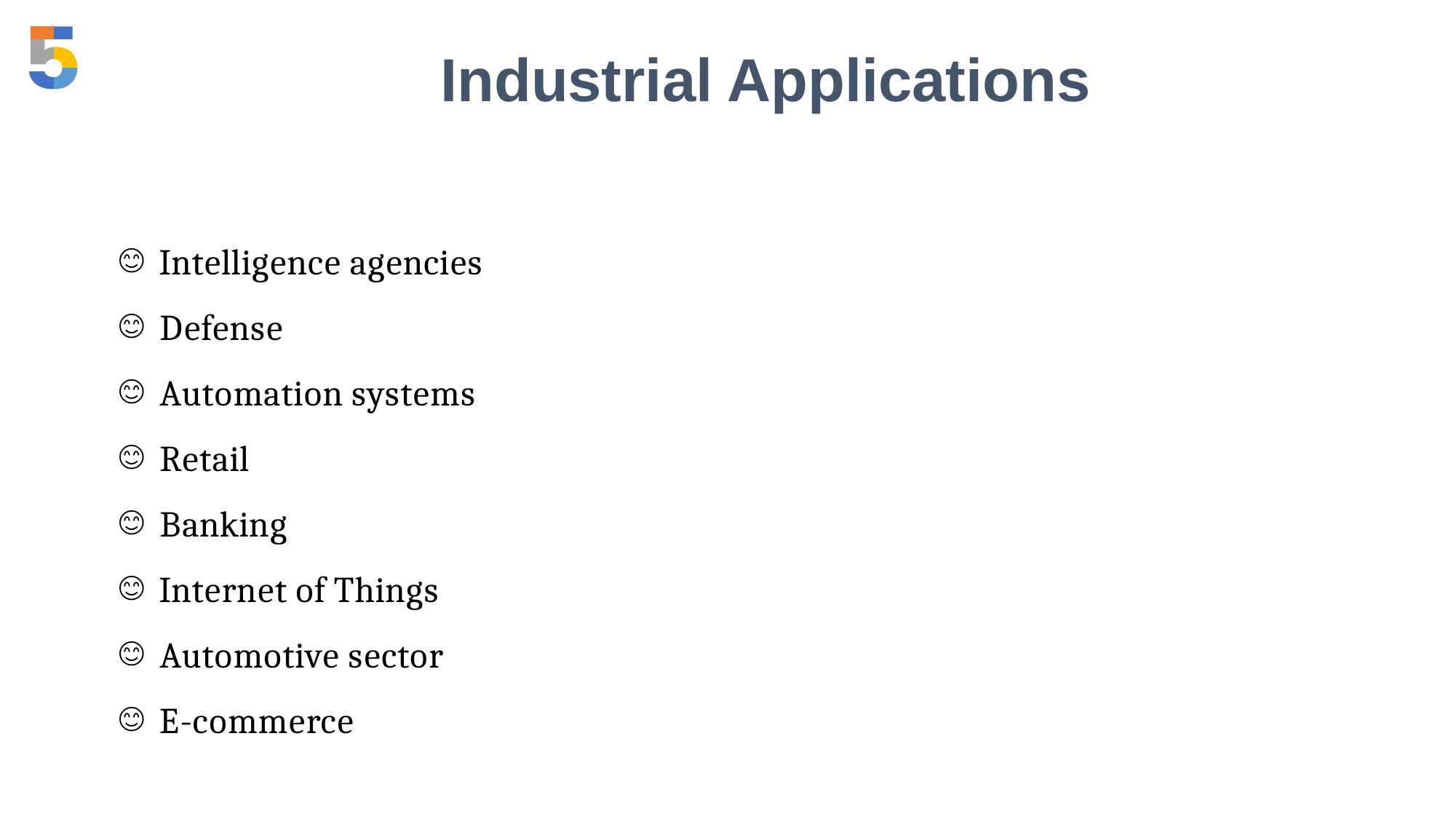

Industrial Applications
Intelligence agencies
Defense
Automation systems
Retail
Banking
Internet of Things
Automotive sector
E-commerce